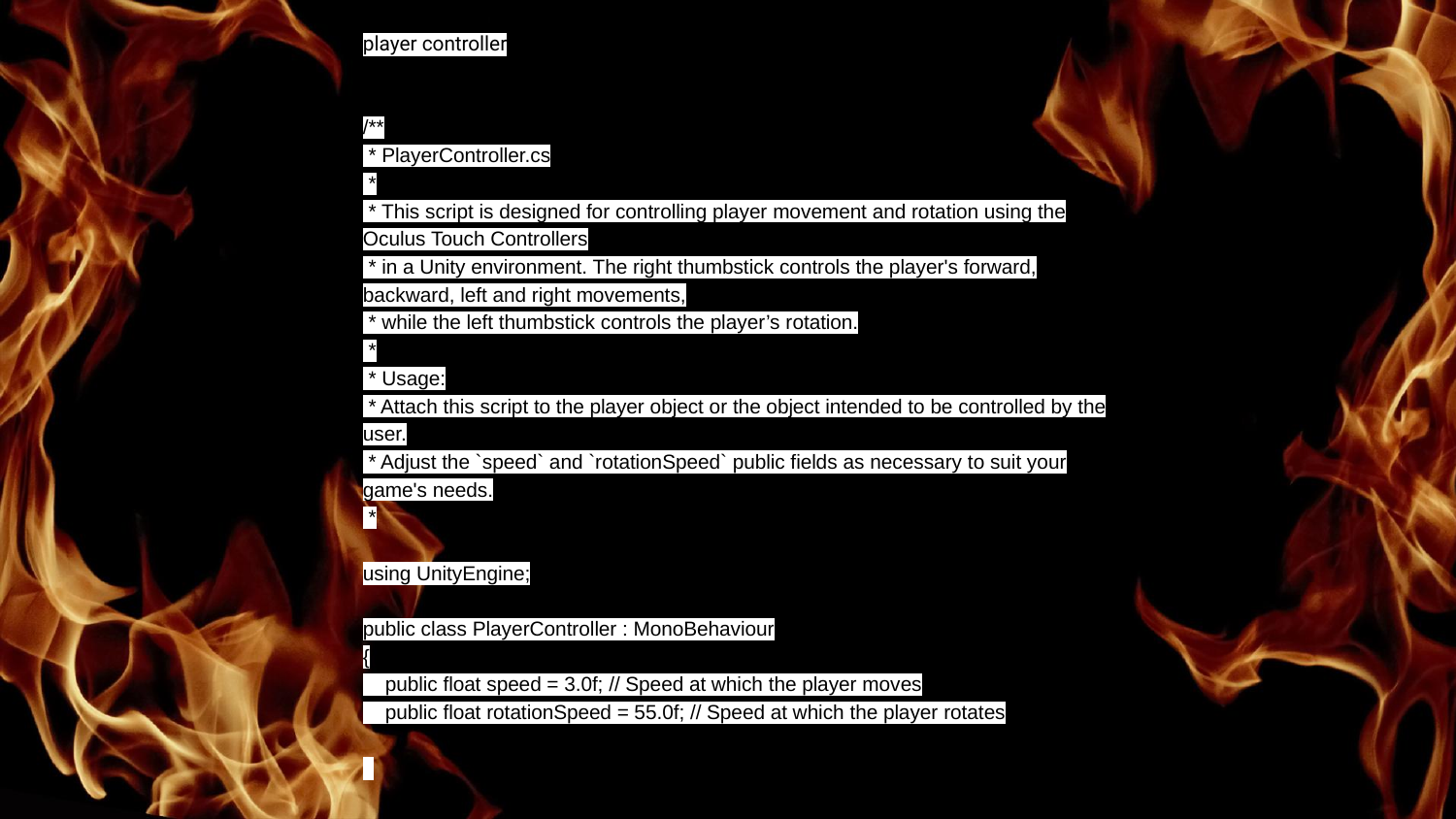

player controller

/**
 * PlayerController.cs
 *
 * This script is designed for controlling player movement and rotation using the Oculus Touch Controllers
 * in a Unity environment. The right thumbstick controls the player's forward, backward, left and right movements,
 * while the left thumbstick controls the player’s rotation.
 *
 * Usage:
 * Attach this script to the player object or the object intended to be controlled by the user.
 * Adjust the `speed` and `rotationSpeed` public fields as necessary to suit your game's needs.
 *

using UnityEngine;
public class PlayerController : MonoBehaviour
{
    public float speed = 3.0f; // Speed at which the player moves
    public float rotationSpeed = 55.0f; // Speed at which the player rotates